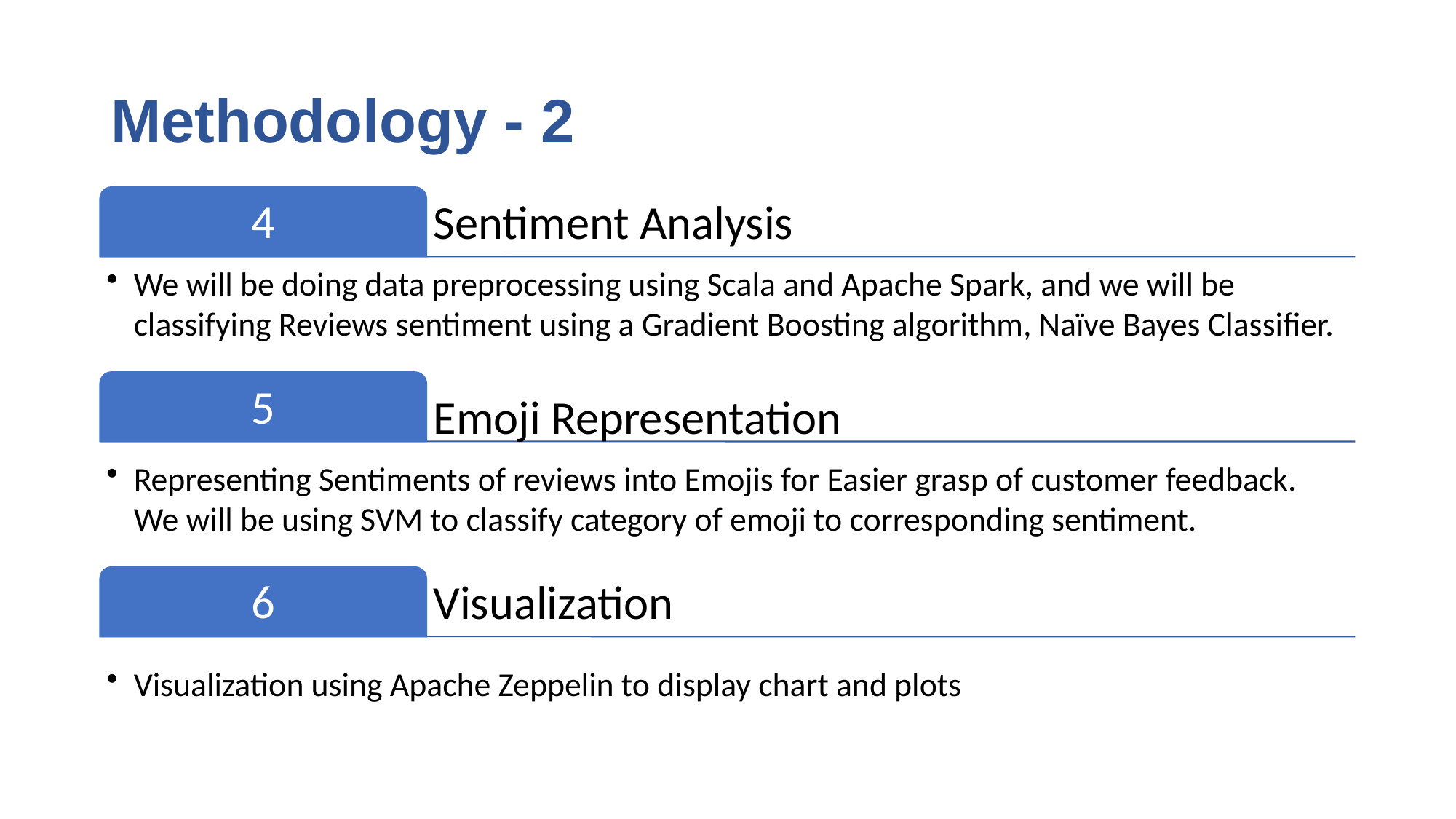

# Methodology - 2
Sentiment Analysis
4
We will be doing data preprocessing using Scala and Apache Spark, and we will be classifying Reviews sentiment using a Gradient Boosting algorithm, Naïve Bayes Classifier.
Emoji Representation
5
Representing Sentiments of reviews into Emojis for Easier grasp of customer feedback. We will be using SVM to classify category of emoji to corresponding sentiment.
Visualization
6
Visualization using Apache Zeppelin to display chart and plots